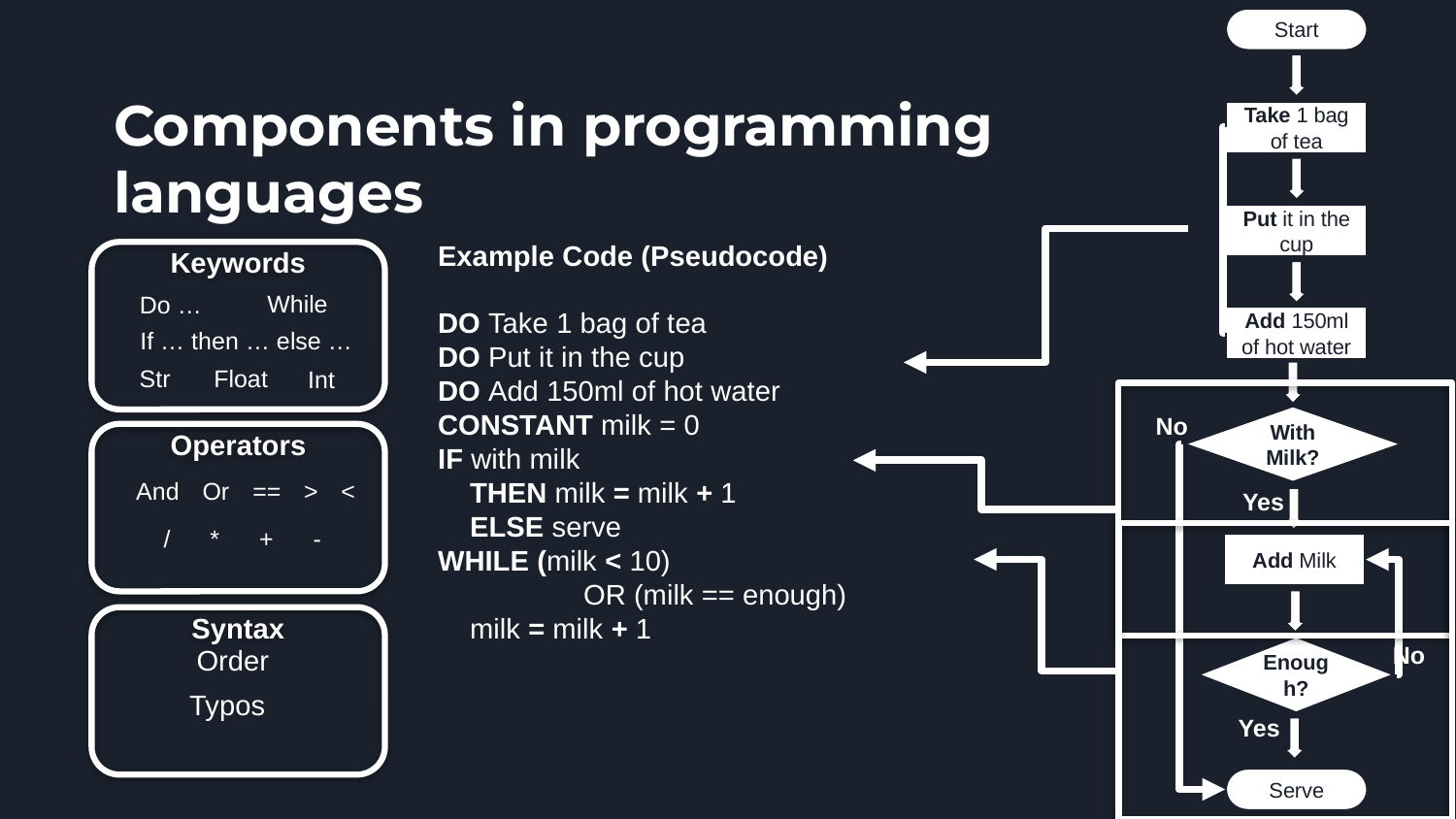

Start

Take 1 bag of tea

Put it in the cup

Add 150ml of hot water

No
With Milk?
Yes

Add Milk

No
Enough?
Yes

Serve
# Components in programming languages
Example Code (Pseudocode)

DO Take 1 bag of tea
DO Put it in the cup
DO Add 150ml of hot water
CONSTANT milk = 0
IF with milk
    THEN milk = milk + 1
    ELSE serve
WHILE (milk < 10)
	OR (milk == enough)
    milk = milk + 1
Keywords

While
Do …
If … then … else …
Str
Float
Int

Operators

And
Or
==
>
<
/
*
+
-

Syntax

Order
Typos